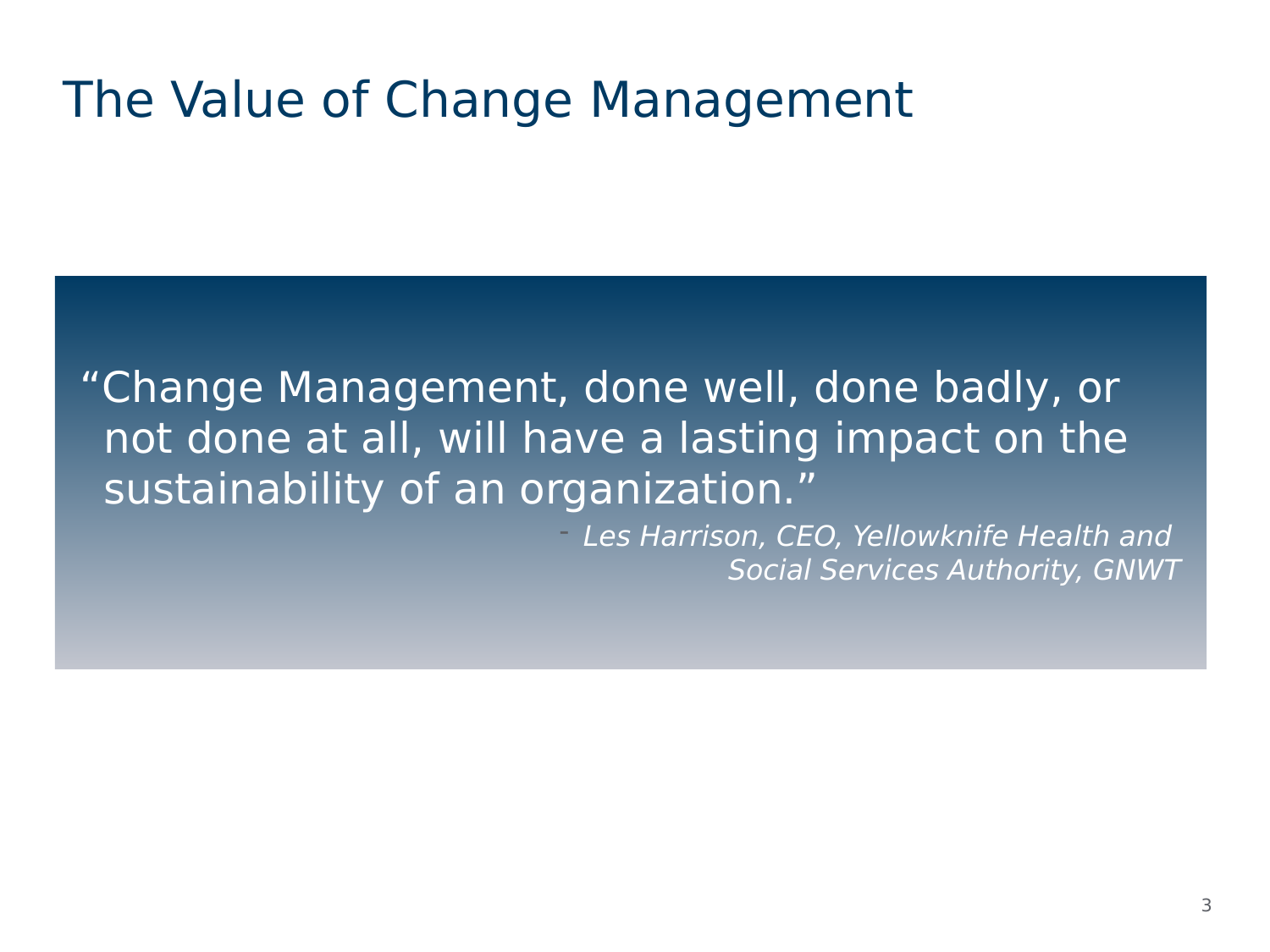

# The Value of Change Management
“Change Management, done well, done badly, or not done at all, will have a lasting impact on the sustainability of an organization.”
Les Harrison, CEO, Yellowknife Health and
Social Services Authority, GNWT
3